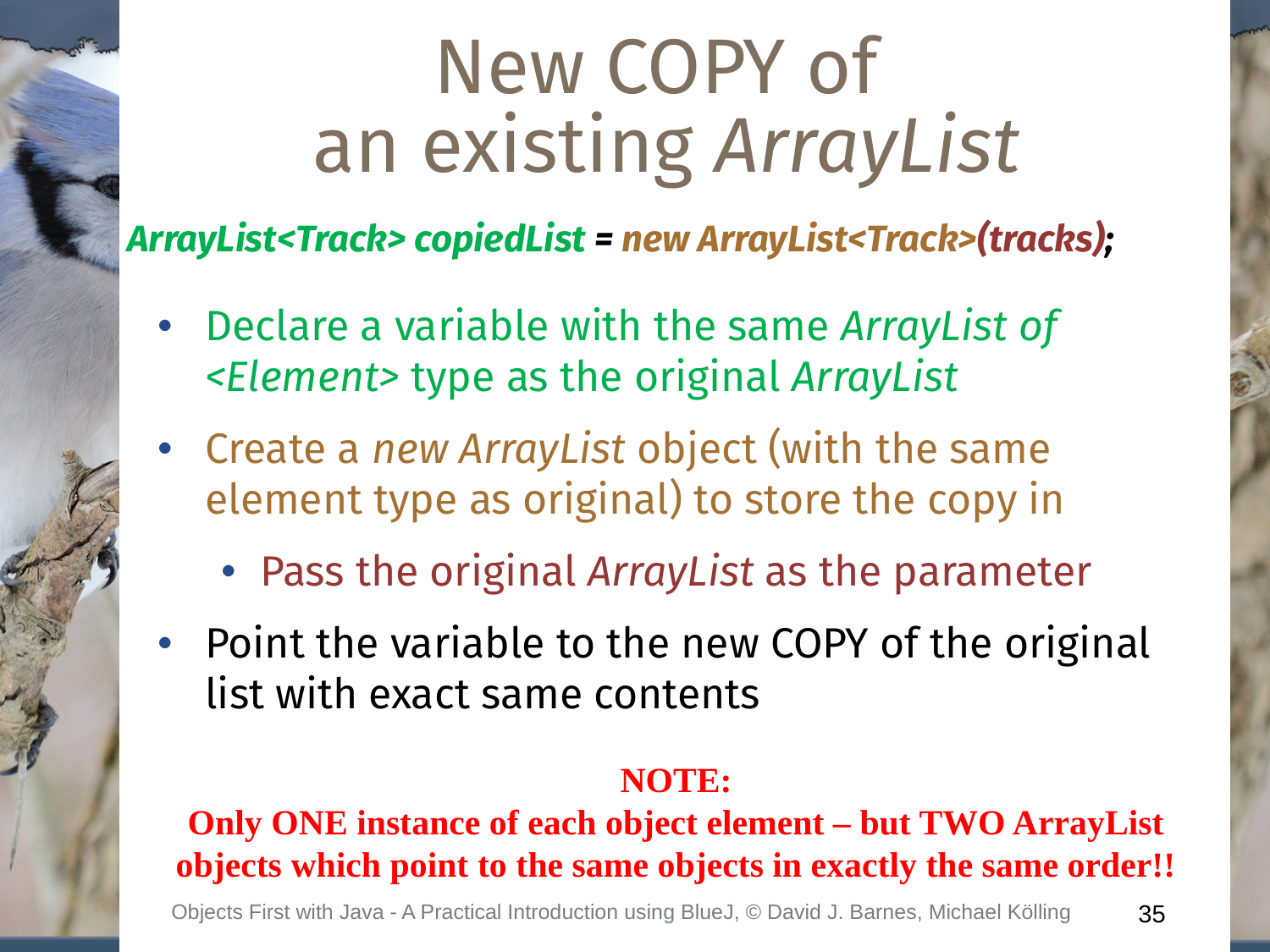

New COPY of
an existing ArrayList
ArrayList<Track> copiedList = new ArrayList<Track>(tracks);
Declare a variable with the same ArrayList of <Element> type as the original ArrayList
Create a new ArrayList object (with the same element type as original) to store the copy in
Pass the original ArrayList as the parameter
Point the variable to the new COPY of the original list with exact same contents
NOTE:
Only ONE instance of each object element – but TWO ArrayList objects which point to the same objects in exactly the same order!!
Objects First with Java - A Practical Introduction using BlueJ, © David J. Barnes, Michael Kölling